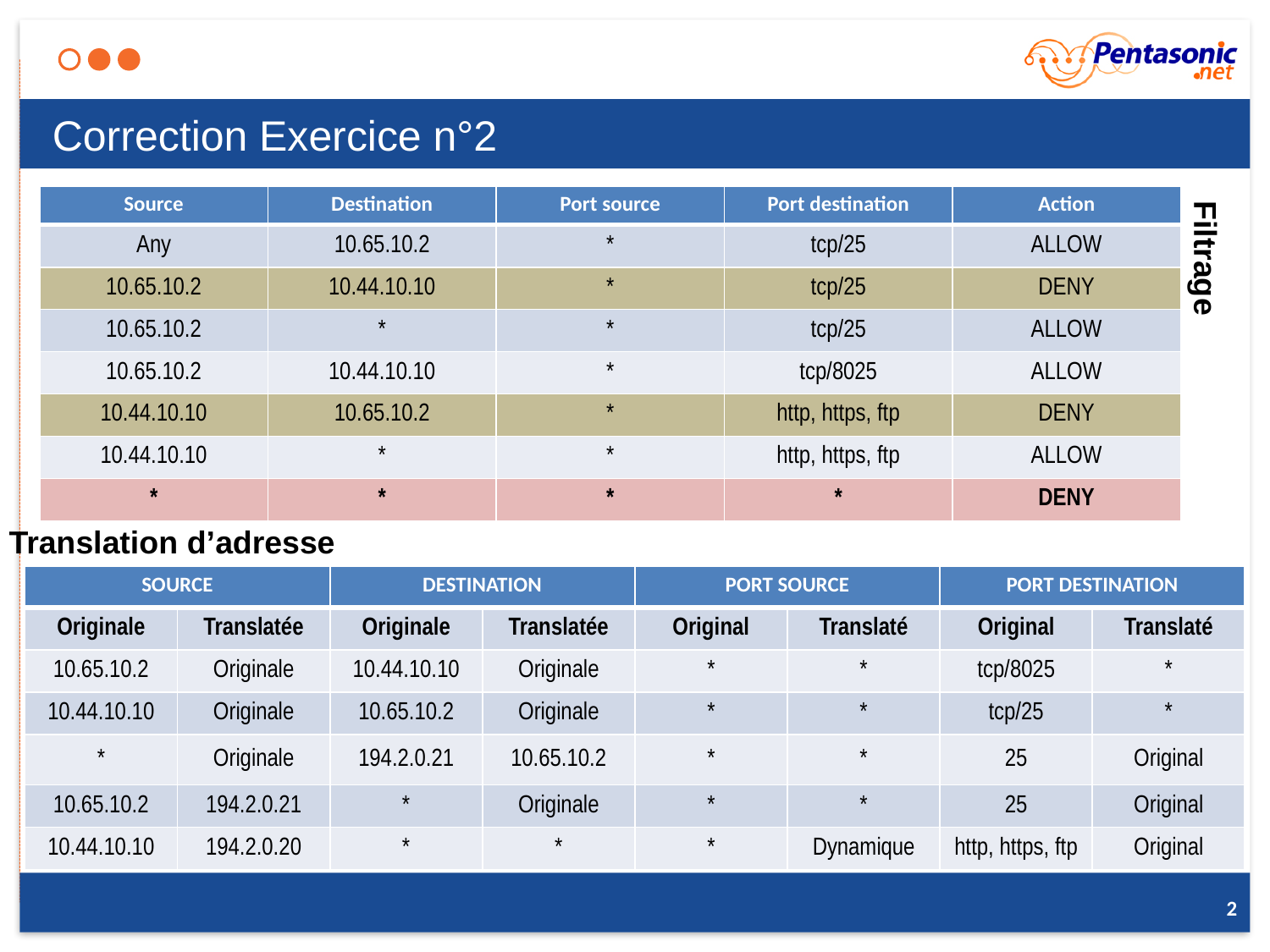

# Correction Exercice n°2

| Source | Destination | Port source | Port destination | Action |
| --- | --- | --- | --- | --- |
| Any | 10.65.10.2 | \* | tcp/25 | ALLOW |
| 10.65.10.2 | 10.44.10.10 | \* | tcp/25 | DENY |
| 10.65.10.2 | \* | \* | tcp/25 | ALLOW |
| 10.65.10.2 | 10.44.10.10 | \* | tcp/8025 | ALLOW |
| 10.44.10.10 | 10.65.10.2 | \* | http, https, ftp | DENY |
| 10.44.10.10 | \* | \* | http, https, ftp | ALLOW |
| \* | \* | \* | \* | DENY |

Filtrage
Translation d’adresse
| SOURCE |  | DESTINATION |  | PORT SOURCE |  | PORT DESTINATION |  |
| --- | --- | --- | --- | --- | --- | --- | --- |
| Originale | Translatée | Originale | Translatée | Original | Translaté | Original | Translaté |
| 10.65.10.2 | Originale | 10.44.10.10 | Originale | \* | \* | tcp/8025 | \* |
| 10.44.10.10 | Originale | 10.65.10.2 | Originale | \* | \* | tcp/25 | \* |
| \* | Originale | 194.2.0.21 | 10.65.10.2 | \* | \* | 25 | Original |
| 10.65.10.2 | 194.2.0.21 | \* | Originale | \* | \* | 25 | Original |
| 10.44.10.10 | 194.2.0.20 | \* | \* | \* | Dynamique | http, https, ftp | Original |
2